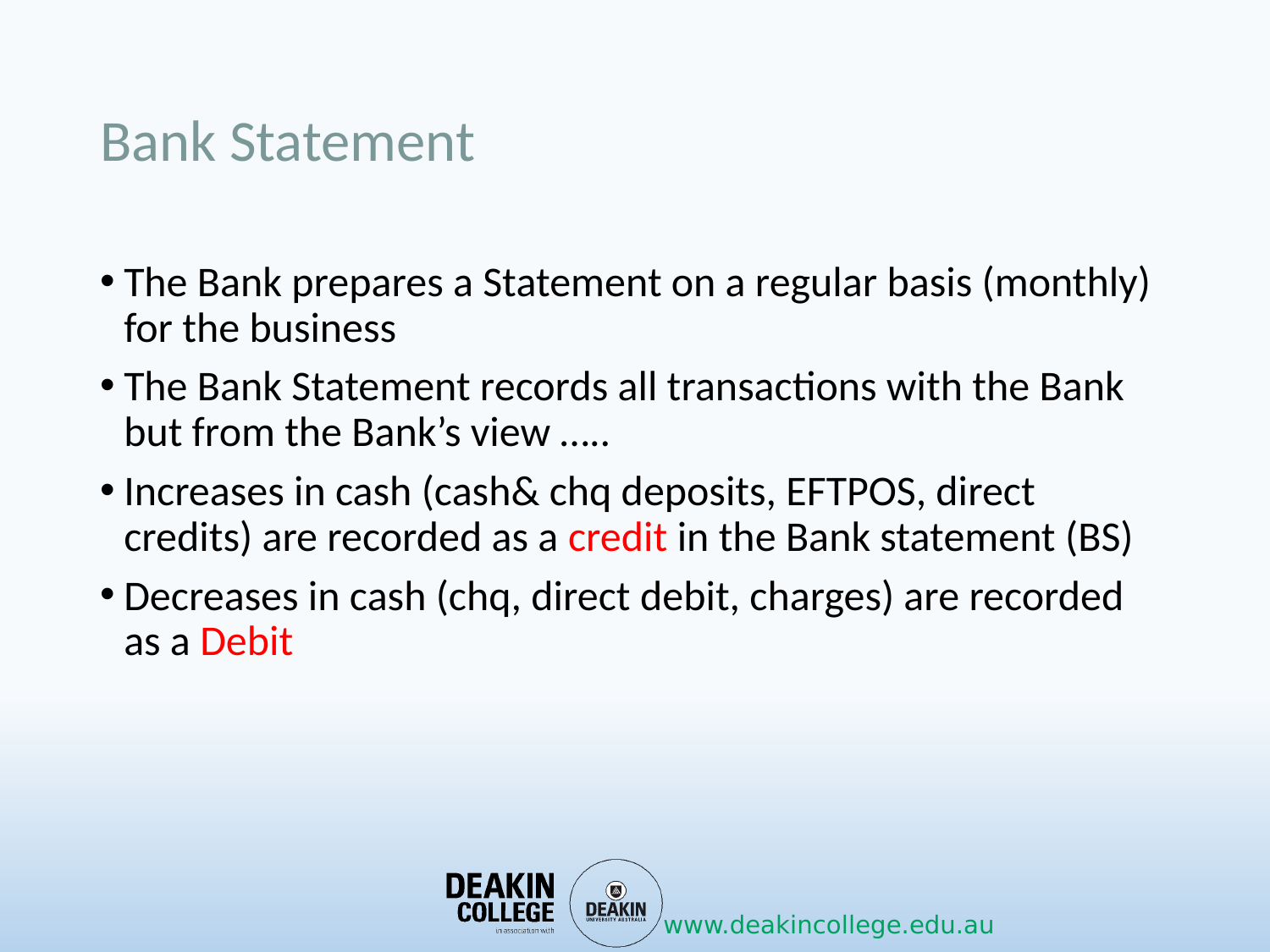

# Bank Statement
The Bank prepares a Statement on a regular basis (monthly) for the business
The Bank Statement records all transactions with the Bank but from the Bank’s view …..
Increases in cash (cash& chq deposits, EFTPOS, direct credits) are recorded as a credit in the Bank statement (BS)
Decreases in cash (chq, direct debit, charges) are recorded as a Debit